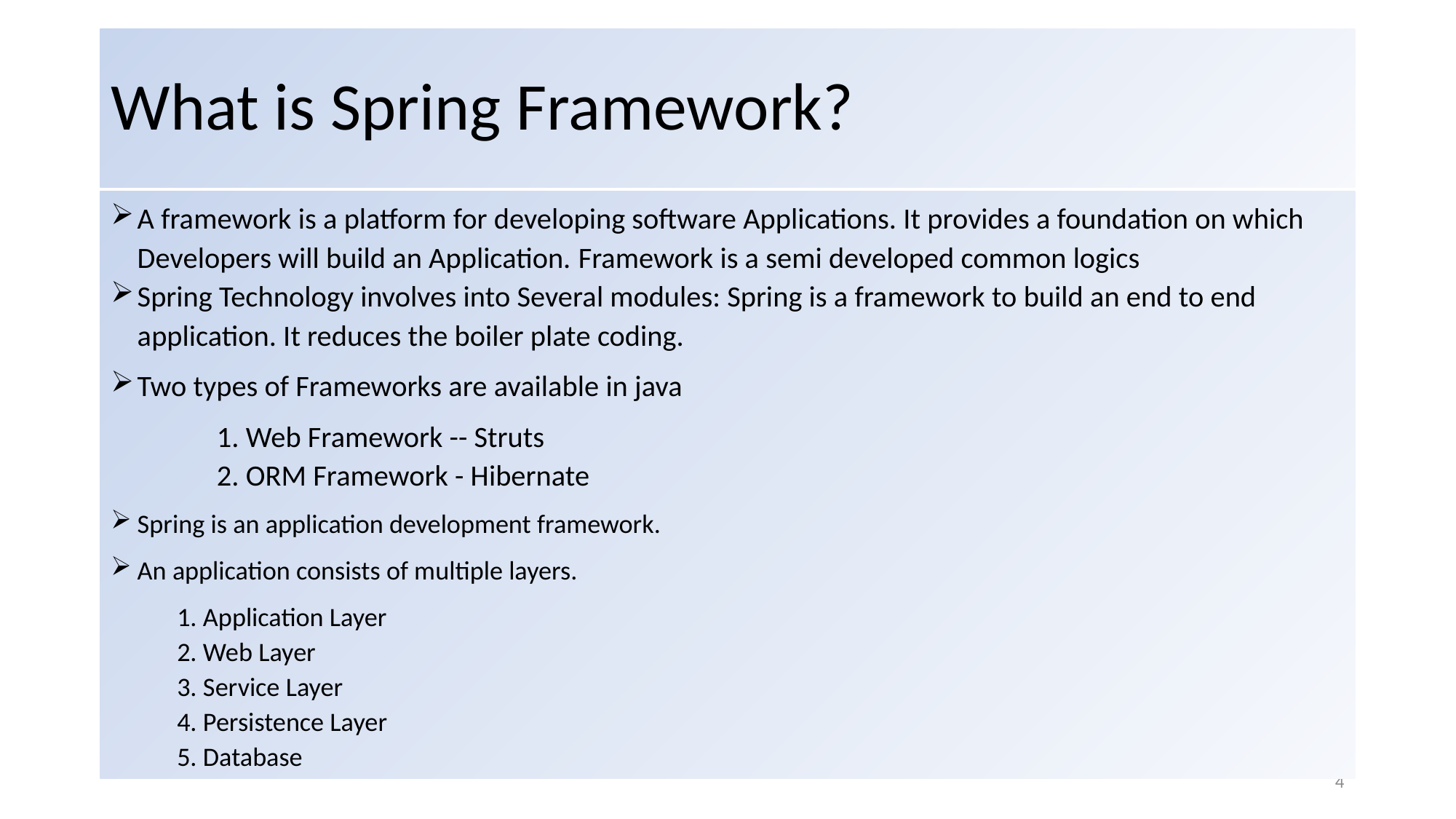

# What is Spring Framework?
A framework is a platform for developing software Applications. It provides a foundation on which Developers will build an Application. Framework is a semi developed common logics
Spring Technology involves into Several modules: Spring is a framework to build an end to end application. It reduces the boiler plate coding.
Two types of Frameworks are available in java
	1. Web Framework -- Struts
	2. ORM Framework - Hibernate
Spring is an application development framework.
An application consists of multiple layers.
           1. Application Layer
           2. Web Layer
           3. Service Layer
           4. Persistence Layer
           5. Database

4